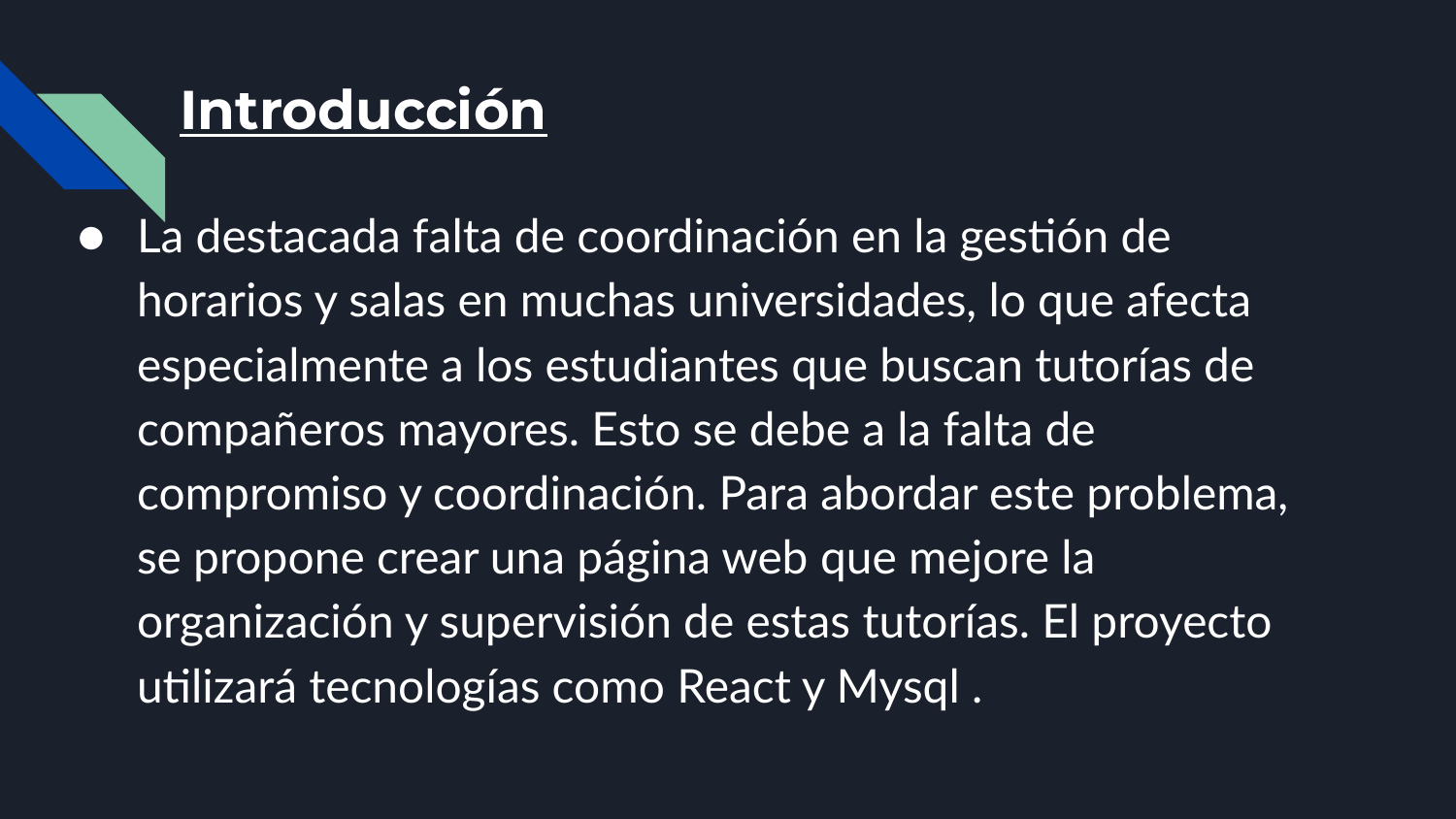

# Introducción
La destacada falta de coordinación en la gestión de horarios y salas en muchas universidades, lo que afecta especialmente a los estudiantes que buscan tutorías de compañeros mayores. Esto se debe a la falta de compromiso y coordinación. Para abordar este problema, se propone crear una página web que mejore la organización y supervisión de estas tutorías. El proyecto utilizará tecnologías como React y Mysql .